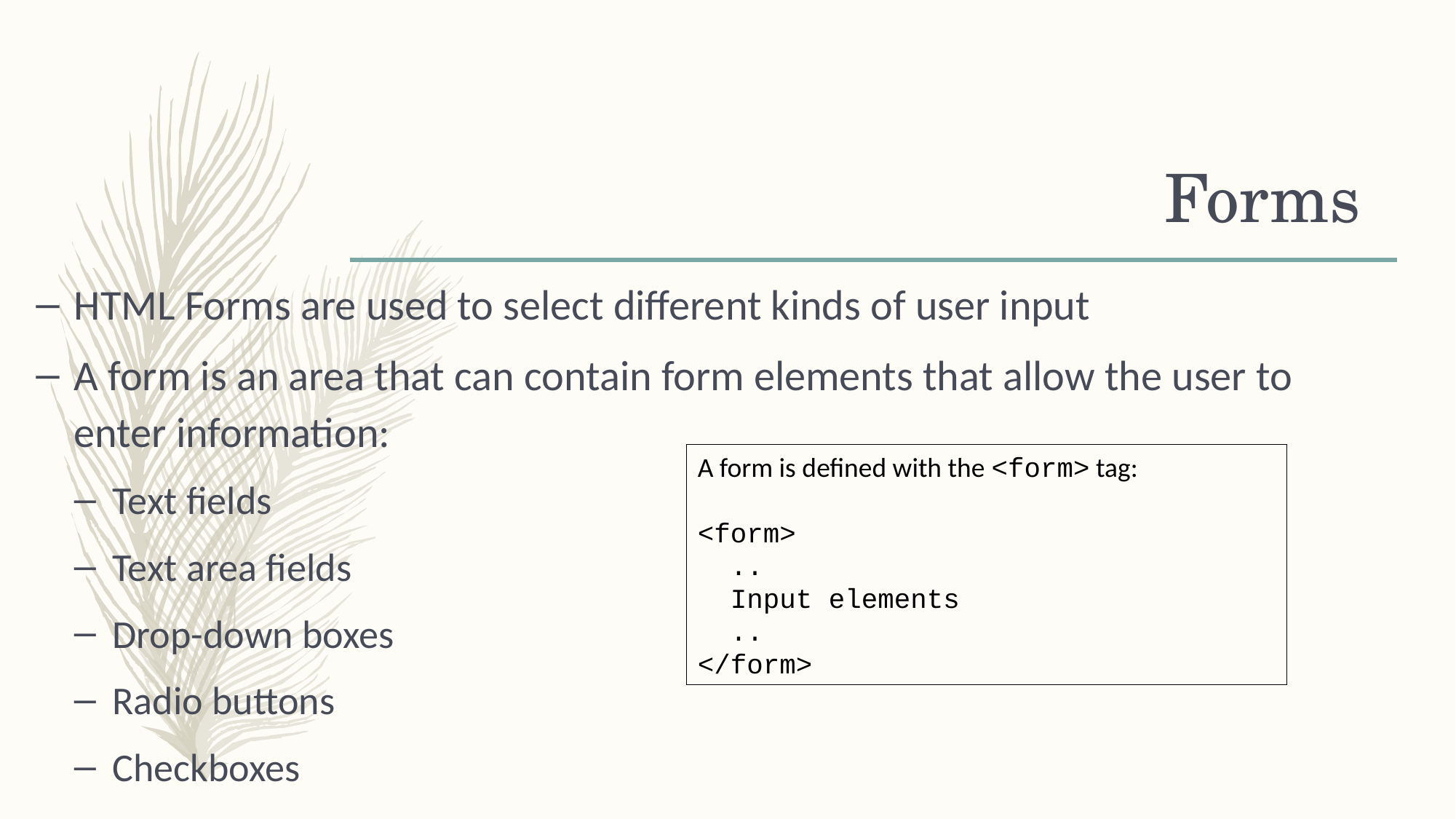

# Forms
HTML Forms are used to select different kinds of user input
A form is an area that can contain form elements that allow the user to enter information:
Text fields
Text area fields
Drop-down boxes
Radio buttons
Checkboxes
A form is defined with the <form> tag:

<form>
  ..
  Input elements
  ..
</form>